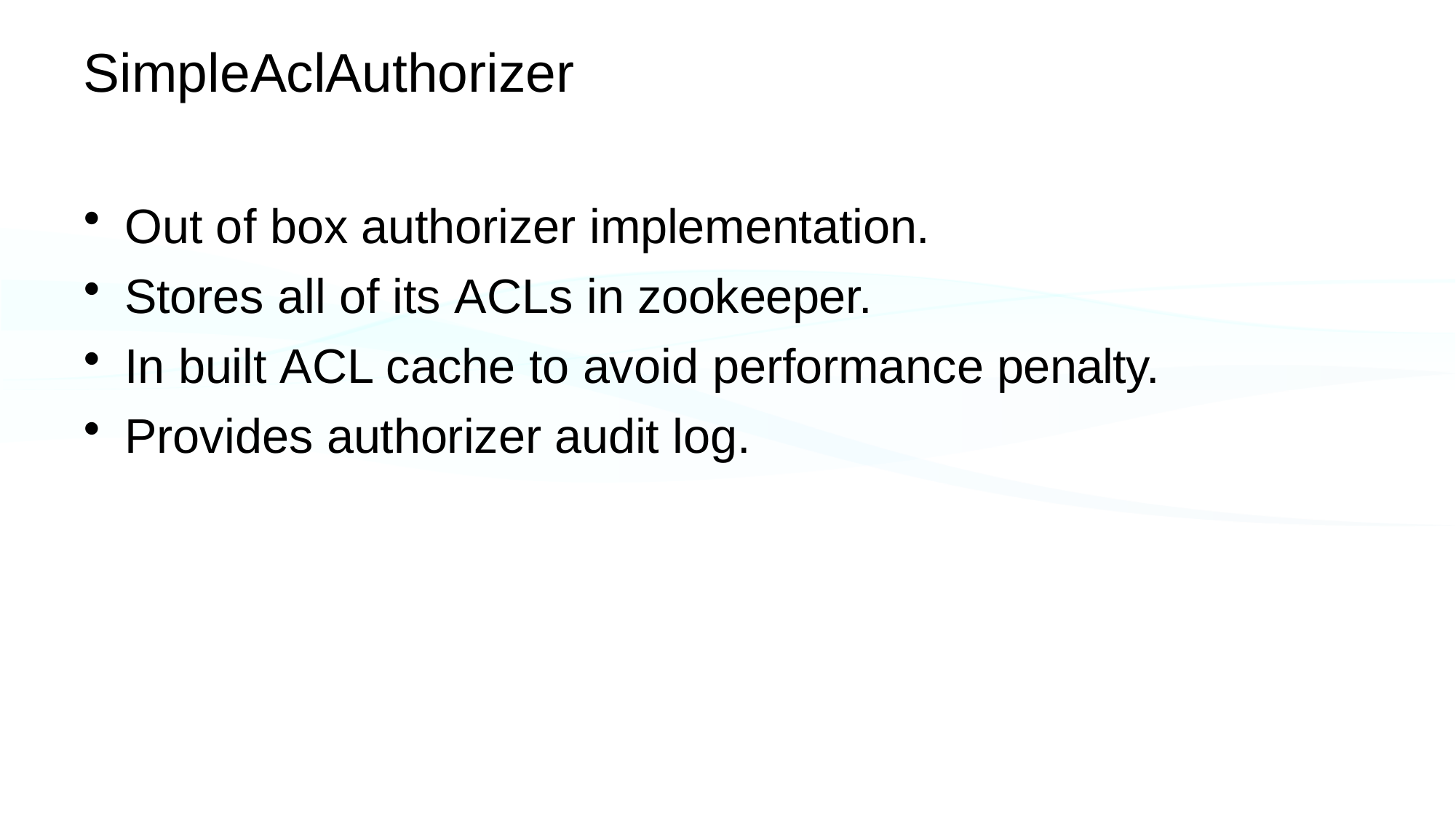

# SimpleAclAuthorizer
Out of box authorizer implementation.
Stores all of its ACLs in zookeeper.
In built ACL cache to avoid performance penalty.
Provides authorizer audit log.